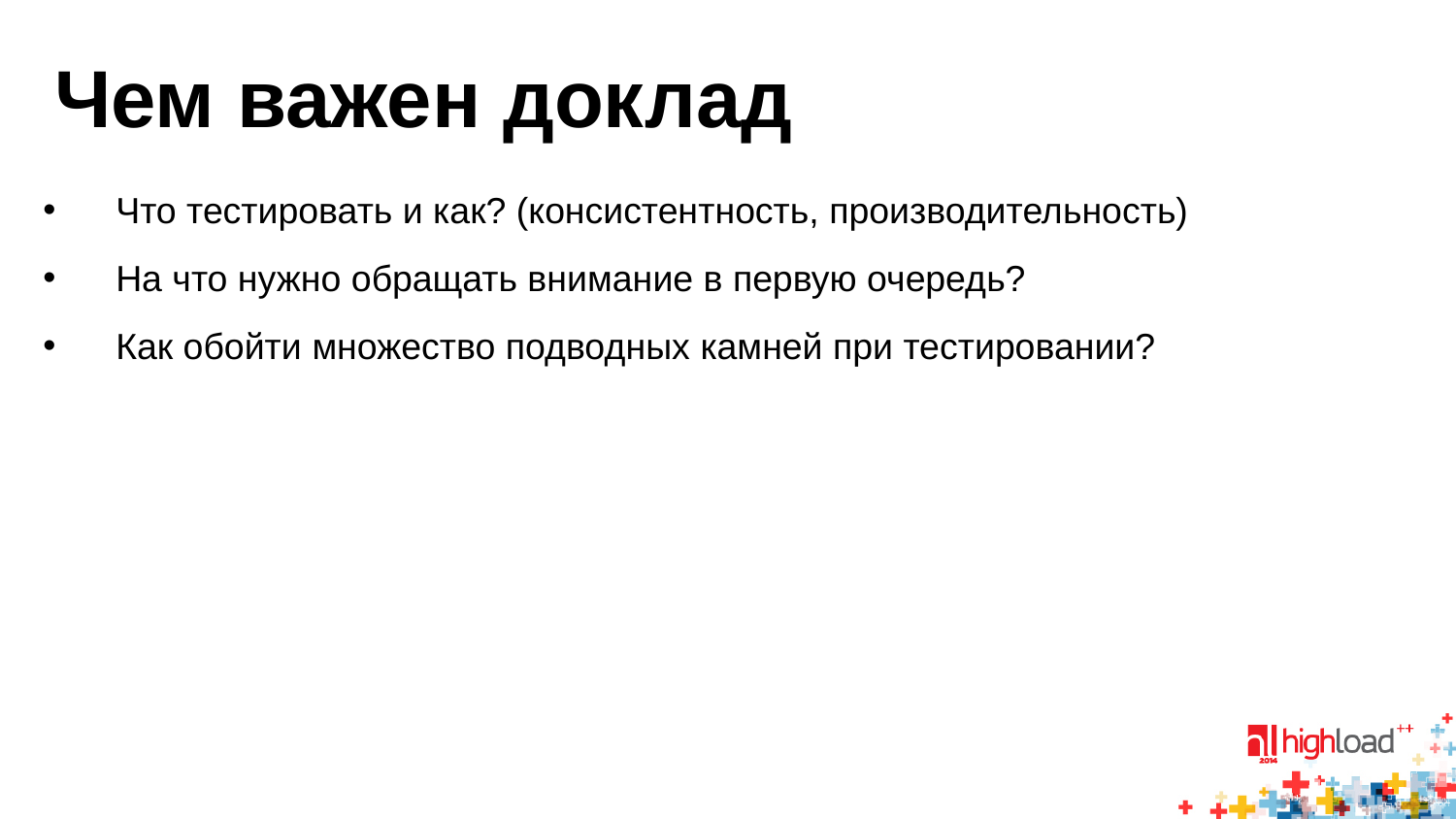

# Чем важен доклад
Что тестировать и как? (консистентность, производительность)
На что нужно обращать внимание в первую очередь?
Как обойти множество подводных камней при тестировании?